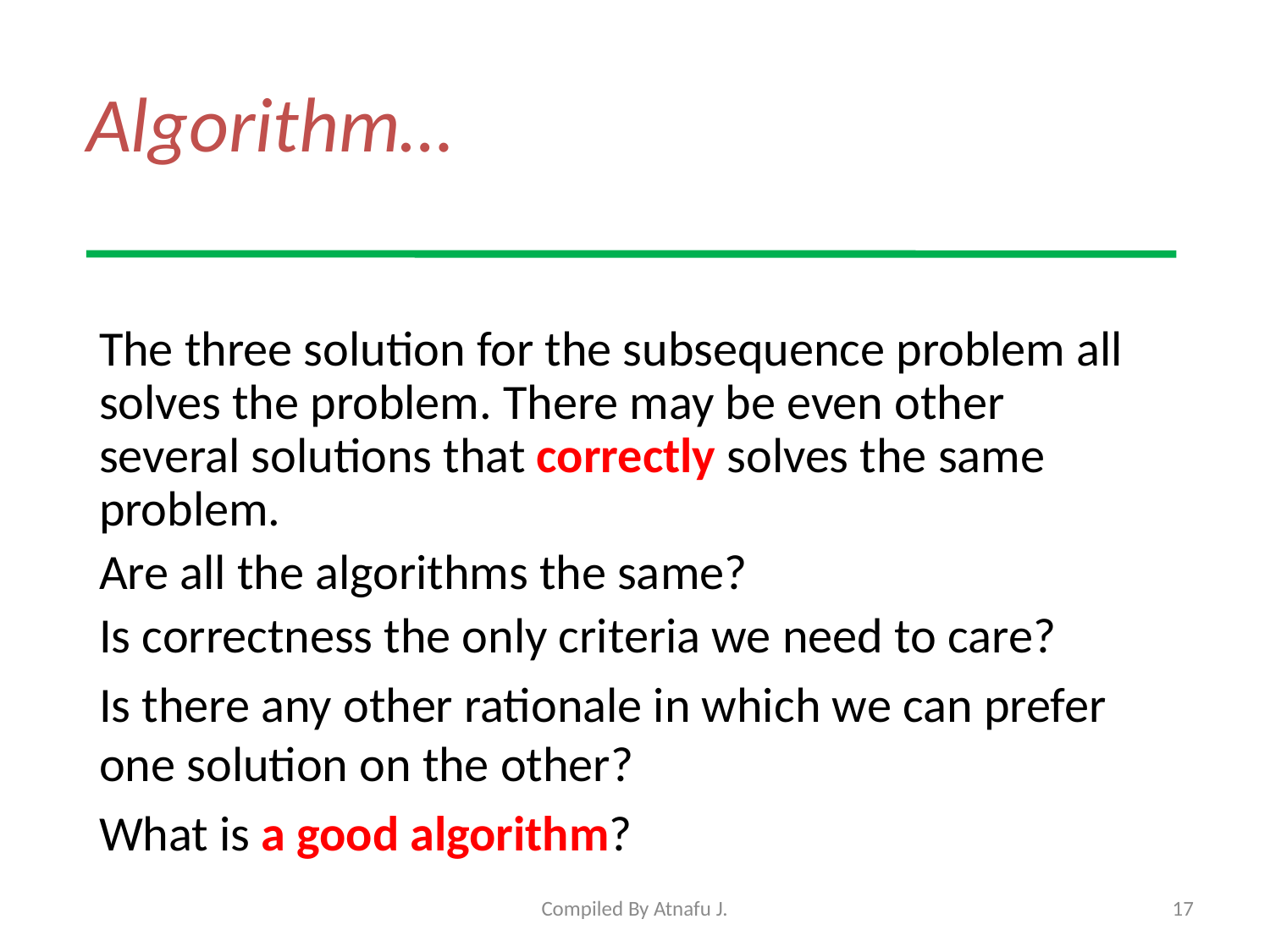

# Algorithm…
The three solution for the subsequence problem all solves the problem. There may be even other several solutions that correctly solves the same problem.
Are all the algorithms the same?
Is correctness the only criteria we need to care?
Is there any other rationale in which we can prefer one solution on the other?
What is a good algorithm?

Compiled By Atnafu J.
17